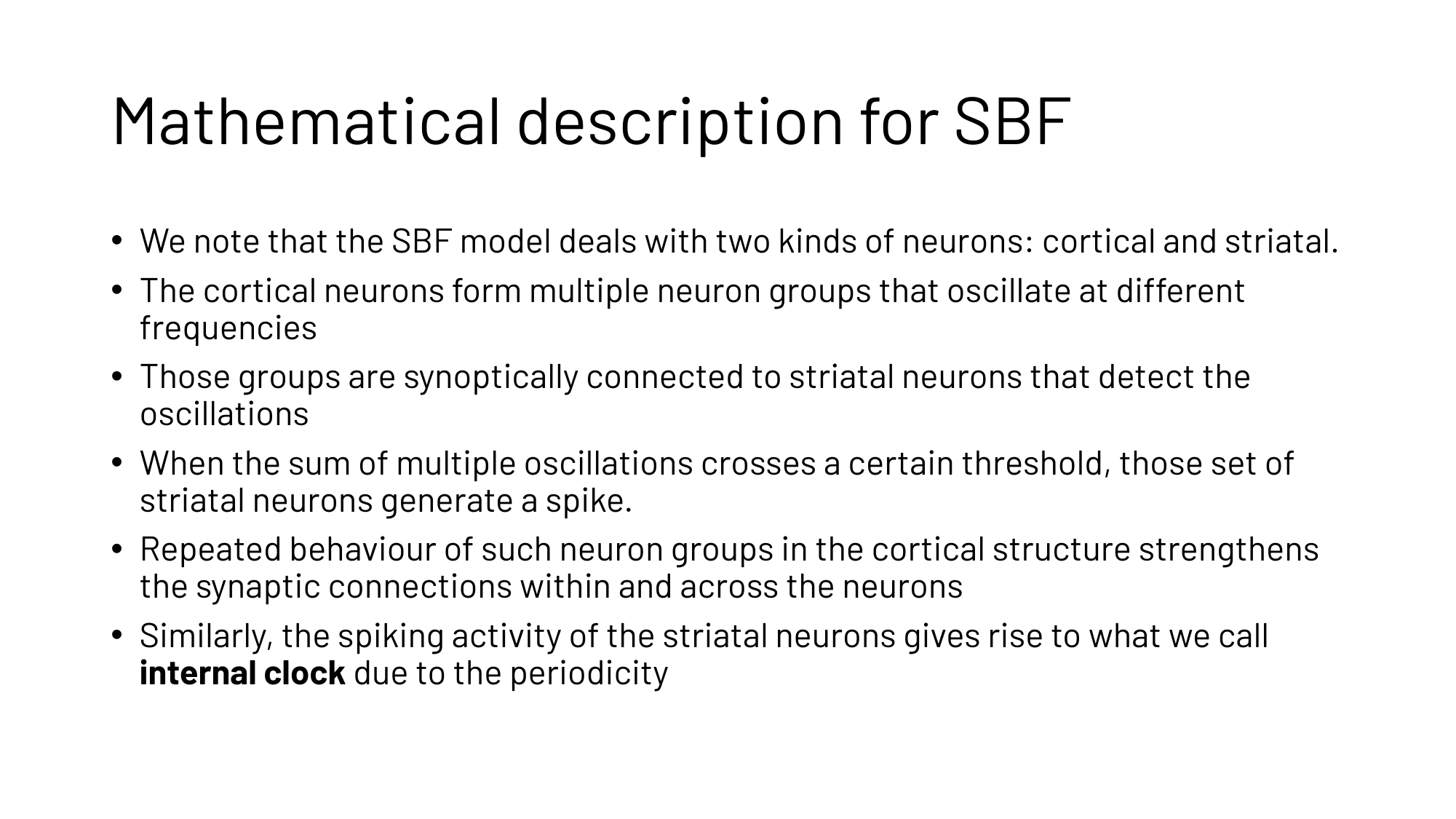

# Mathematical description for SBF
We note that the SBF model deals with two kinds of neurons: cortical and striatal.
The cortical neurons form multiple neuron groups that oscillate at different frequencies
Those groups are synoptically connected to striatal neurons that detect the oscillations
When the sum of multiple oscillations crosses a certain threshold, those set of striatal neurons generate a spike.
Repeated behaviour of such neuron groups in the cortical structure strengthens the synaptic connections within and across the neurons
Similarly, the spiking activity of the striatal neurons gives rise to what we call internal clock due to the periodicity